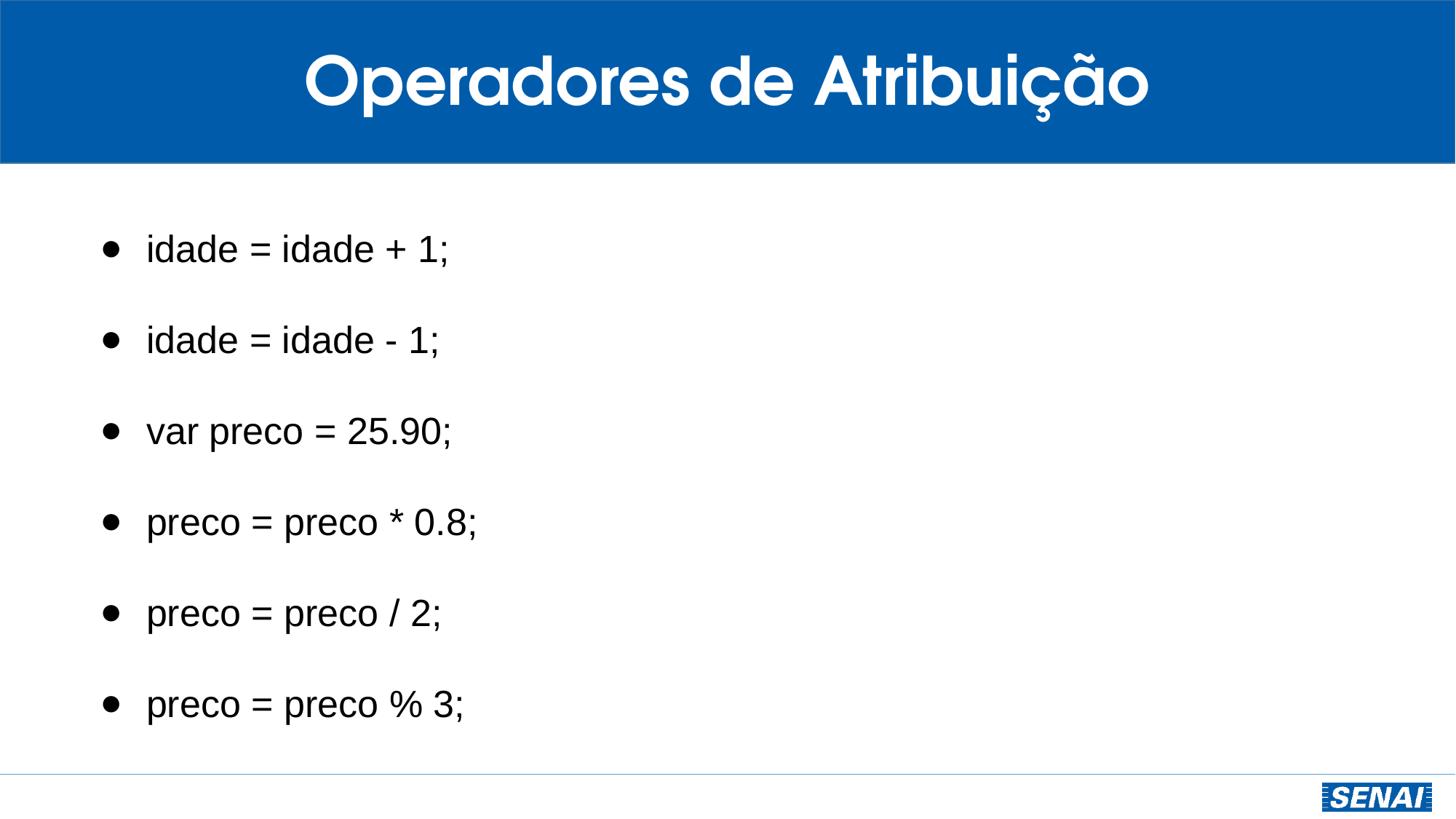

Operadores de Atribuição
idade = idade + 1;

idade = idade - 1;

var preco = 25.90;

preco = preco * 0.8;

preco = preco / 2;

preco = preco % 3;